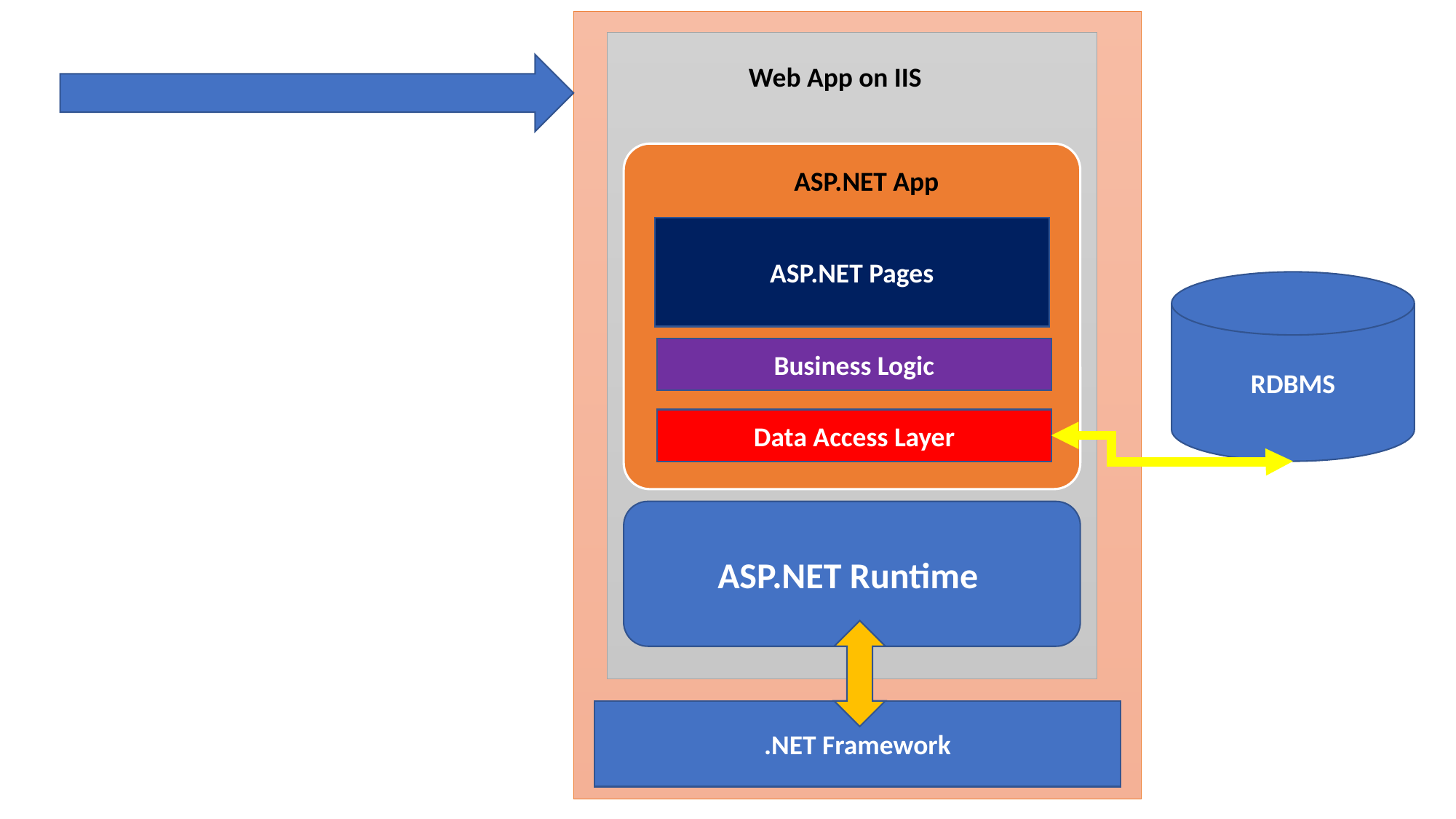

Web App on IIS

ASP.NET App
ASP.NET Pages
RDBMS
Business Logic
Data Access Layer
ASP.NET Runtime

.NET Framework